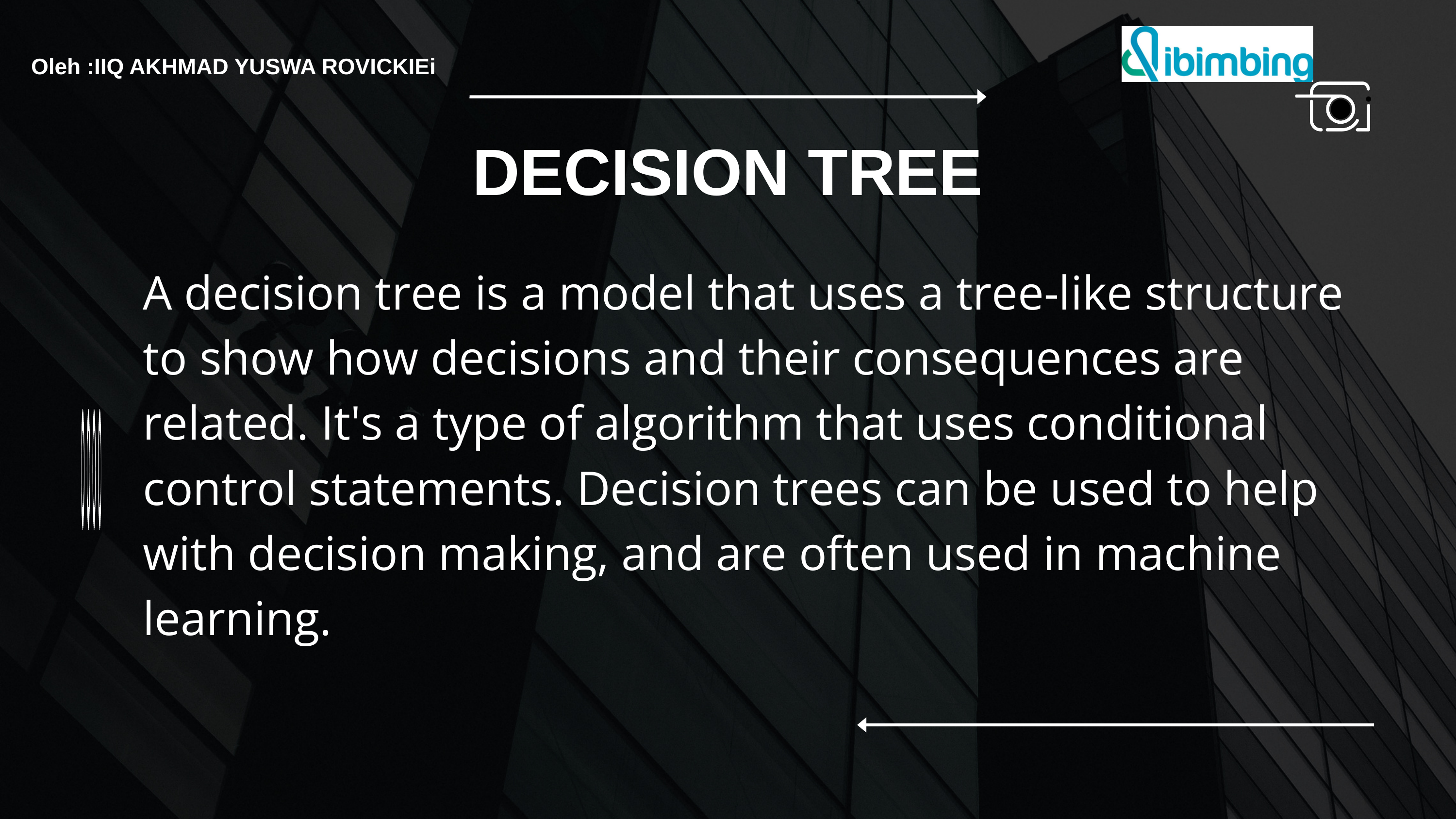

Oleh :IIQ AKHMAD YUSWA ROVICKIEi

DECISION TREE
A decision tree is a model that uses a tree-like structure to show how decisions and their consequences are related. It's a type of algorithm that uses conditional control statements. Decision trees can be used to help with decision making, and are often used in machine learning.